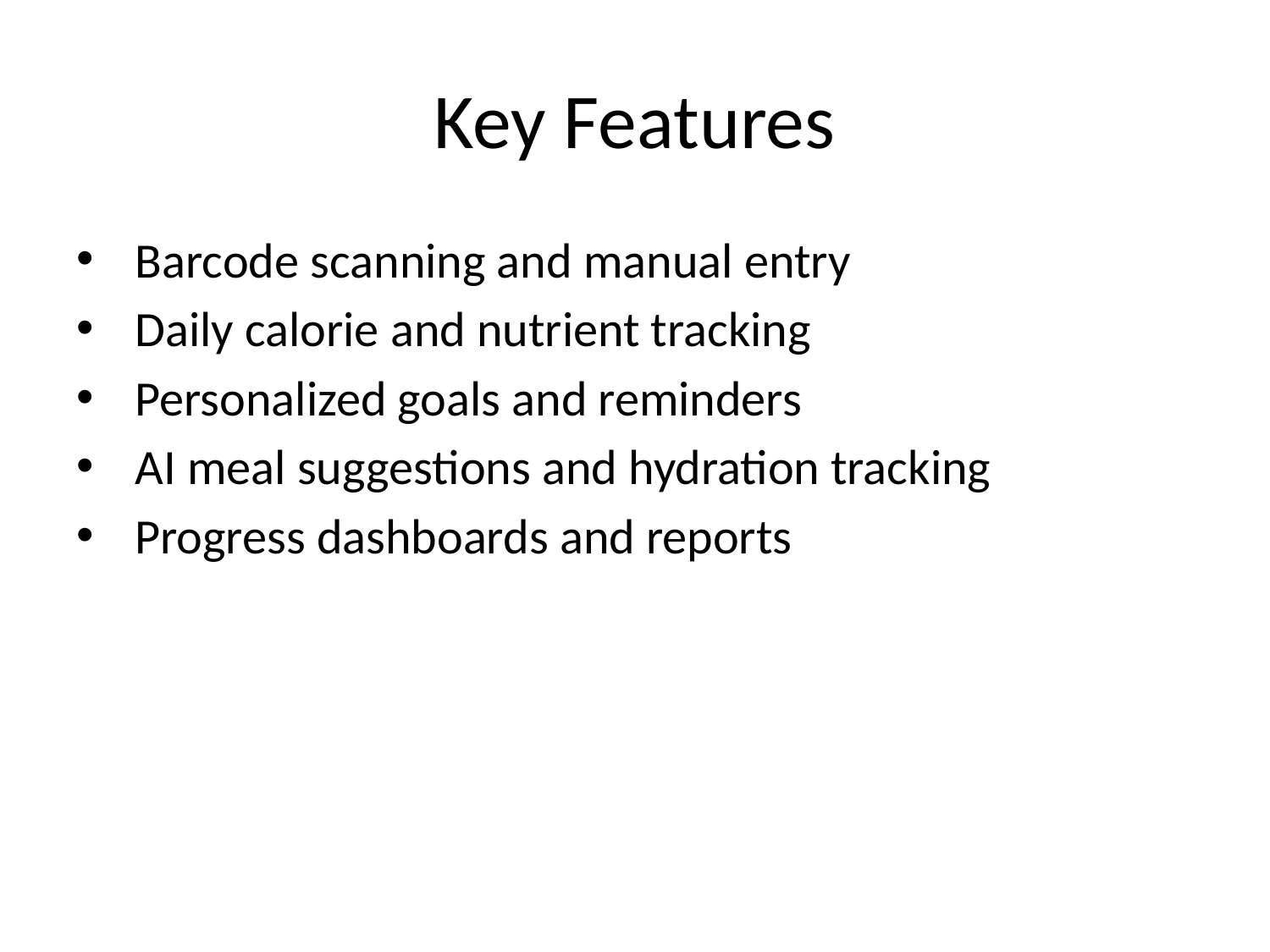

# Key Features
 Barcode scanning and manual entry
 Daily calorie and nutrient tracking
 Personalized goals and reminders
 AI meal suggestions and hydration tracking
 Progress dashboards and reports